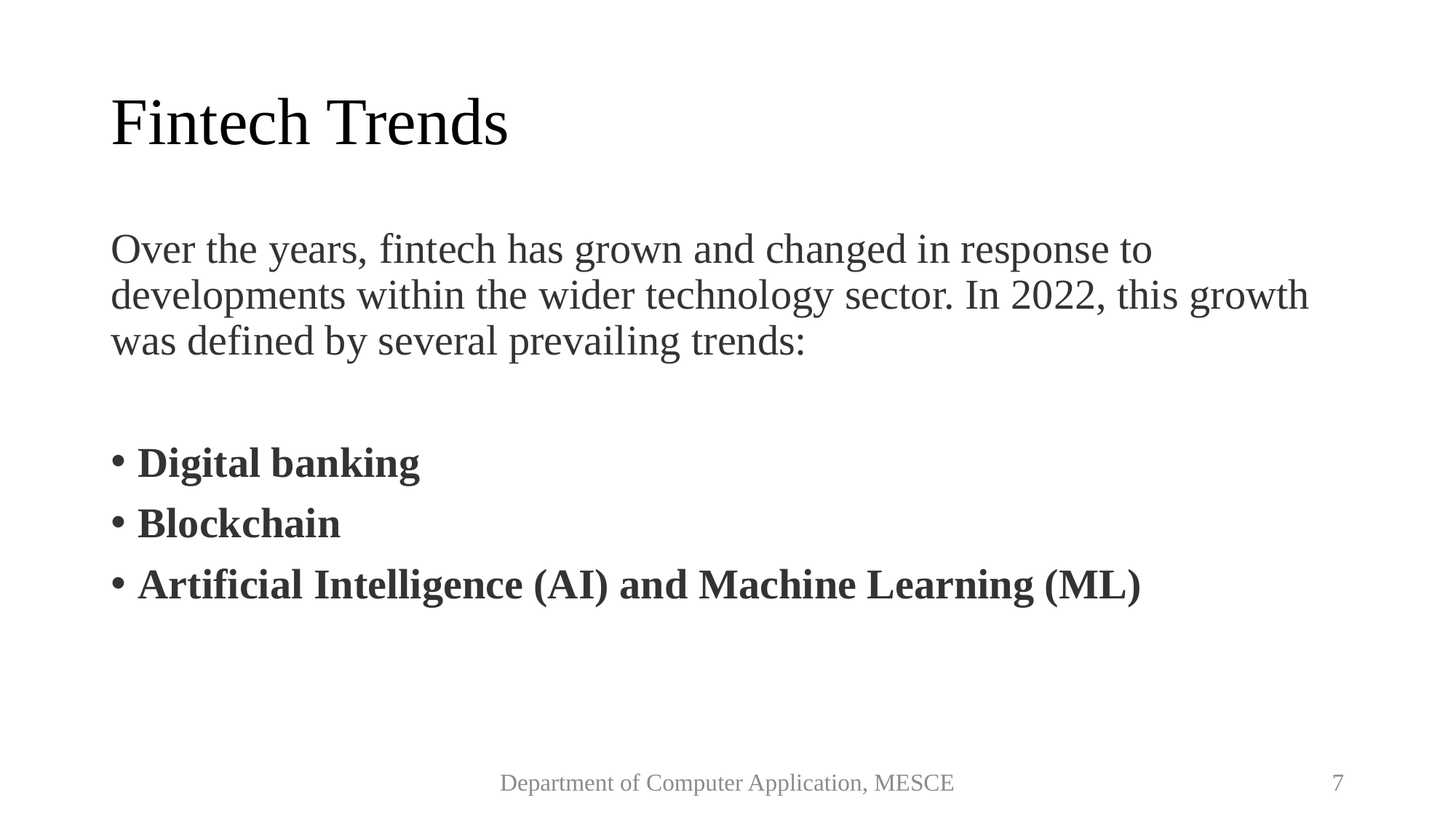

# Fintech Trends
Over the years, fintech has grown and changed in response to developments within the wider technology sector. In 2022, this growth was defined by several prevailing trends:

Digital banking
Blockchain
Artificial Intelligence (AI) and Machine Learning (ML)
Department of Computer Application, MESCE
7